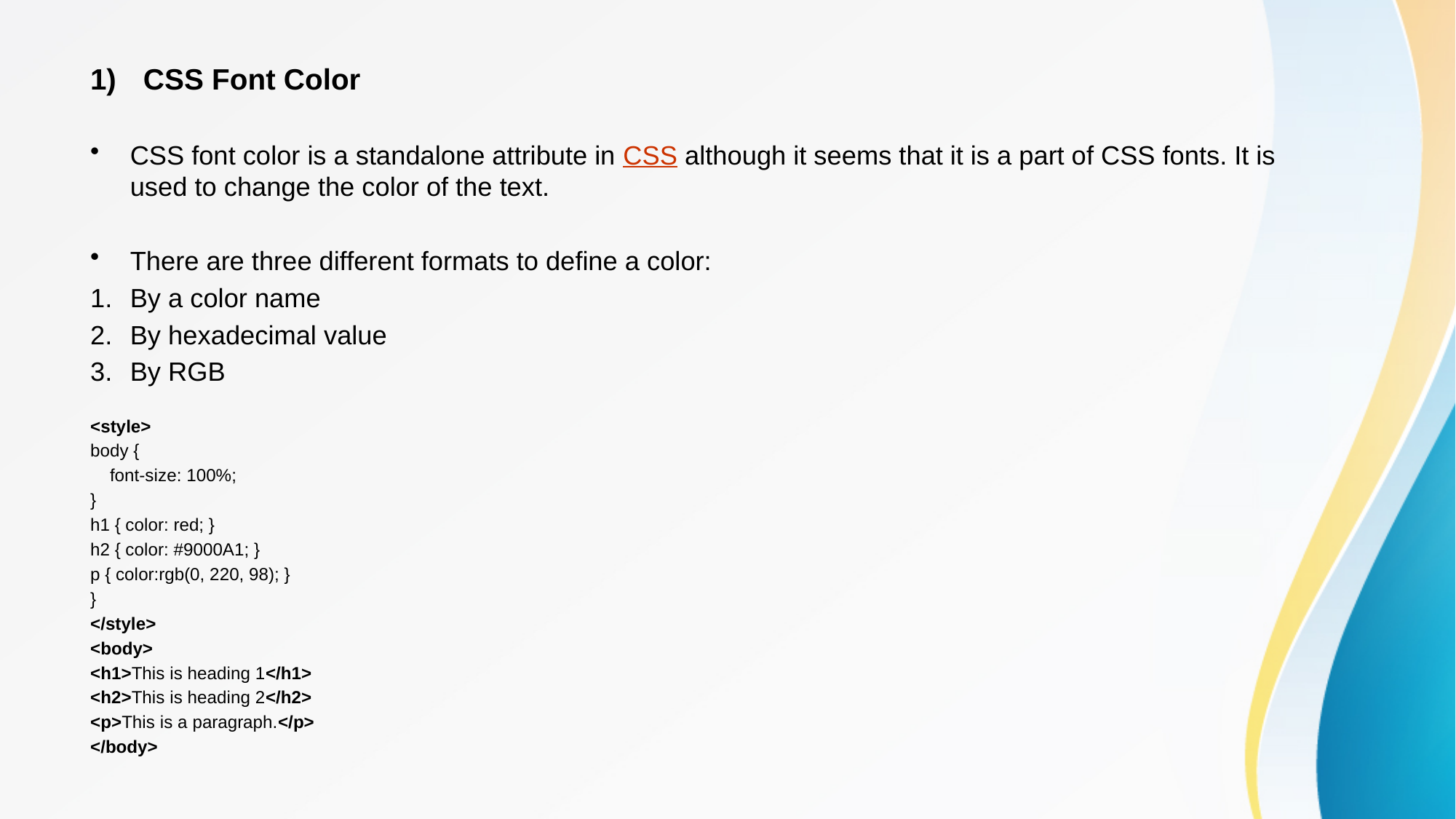

CSS Font Color

CSS font color is a standalone attribute in CSS although it seems that it is a part of CSS fonts. It is used to change the color of the text.

There are three different formats to define a color:
By a color name
By hexadecimal value
By RGB

<style>
body {
    font-size: 100%;
}
h1 { color: red; }
h2 { color: #9000A1; }
p { color:rgb(0, 220, 98); }
}
</style>
<body>
<h1>This is heading 1</h1>
<h2>This is heading 2</h2>
<p>This is a paragraph.</p>
</body>